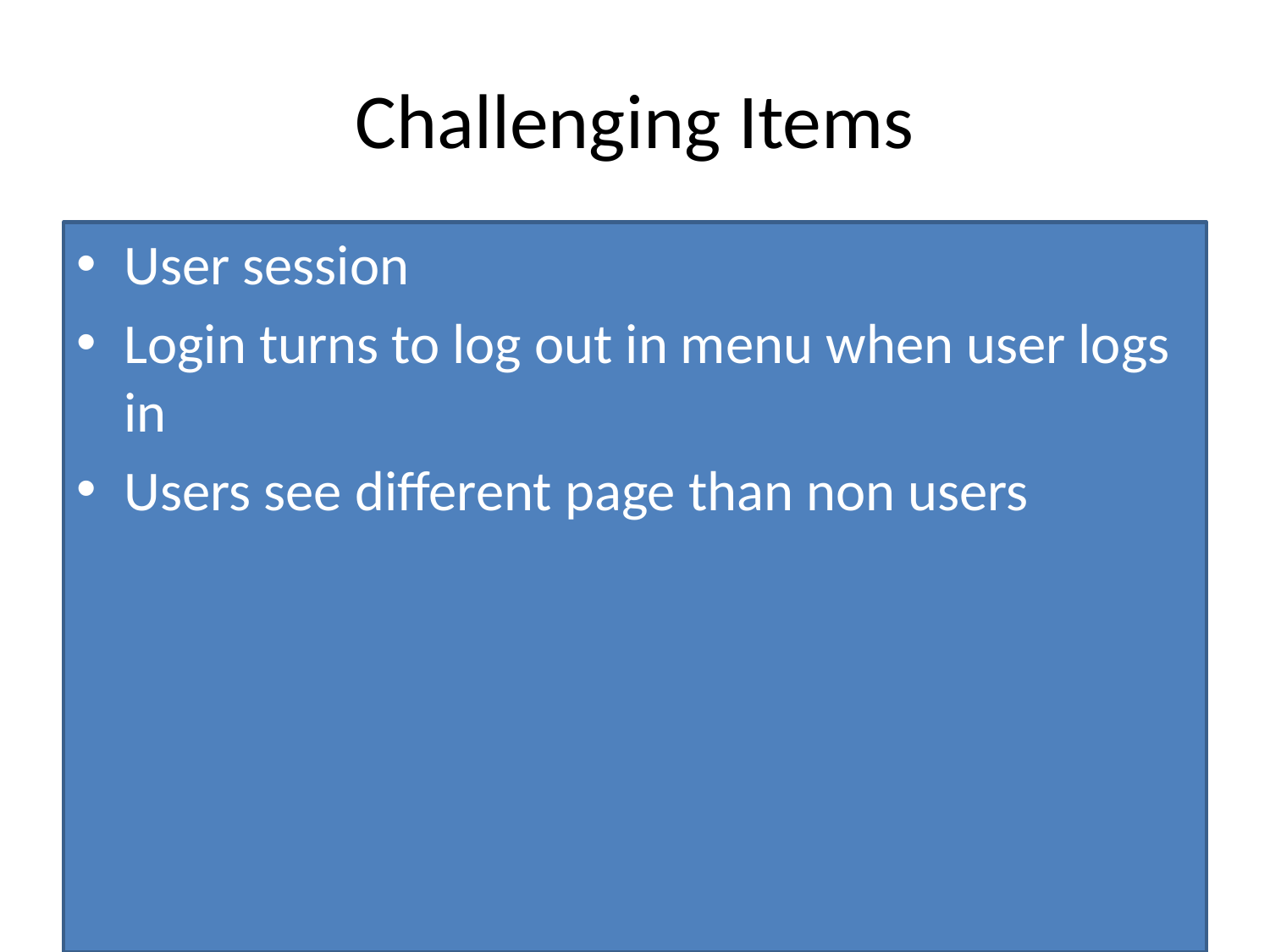

# Challenging Items
User session
Login turns to log out in menu when user logs in
Users see different page than non users